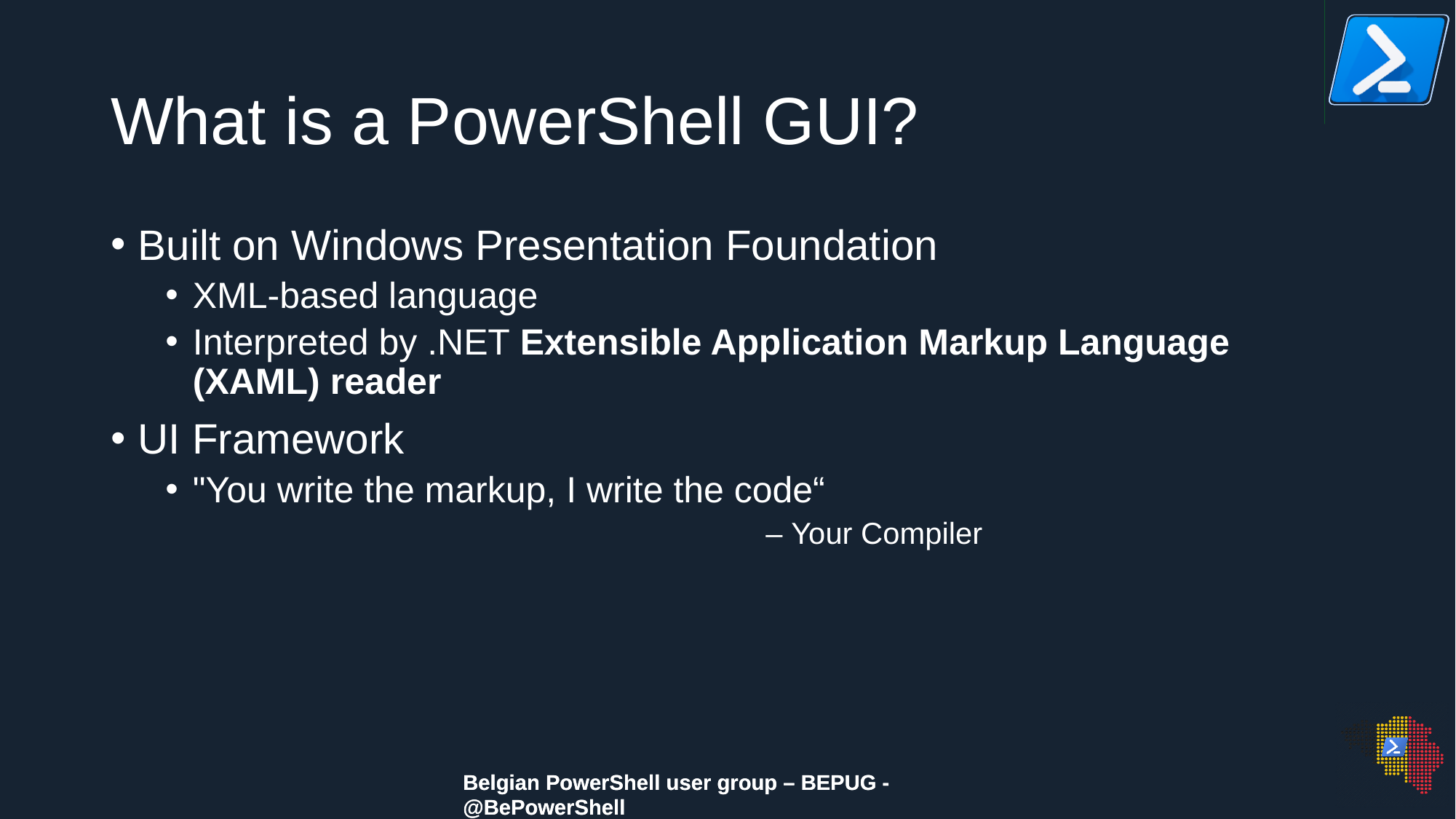

# What is a PowerShell GUI?
Built on Windows Presentation Foundation
XML-based language
Interpreted by .NET Extensible Application Markup Language (XAML) reader
UI Framework
"You write the markup, I write the code“
					– Your Compiler